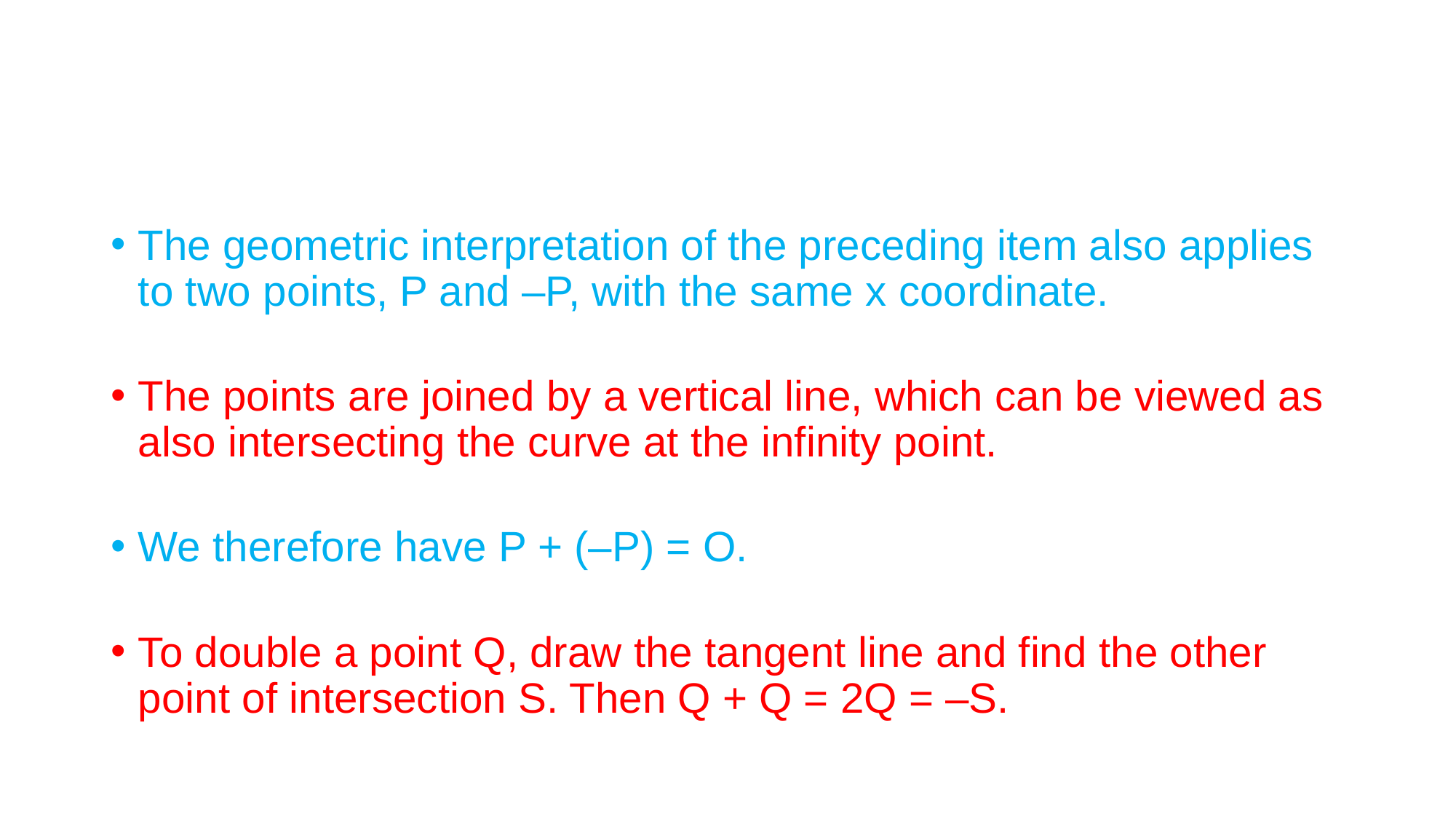

#
The geometric interpretation of the preceding item also applies to two points, P and –P, with the same x coordinate.

The points are joined by a vertical line, which can be viewed as also intersecting the curve at the infinity point.

We therefore have P + (–P) = O.

To double a point Q, draw the tangent line and find the other point of intersection S. Then Q + Q = 2Q = –S.